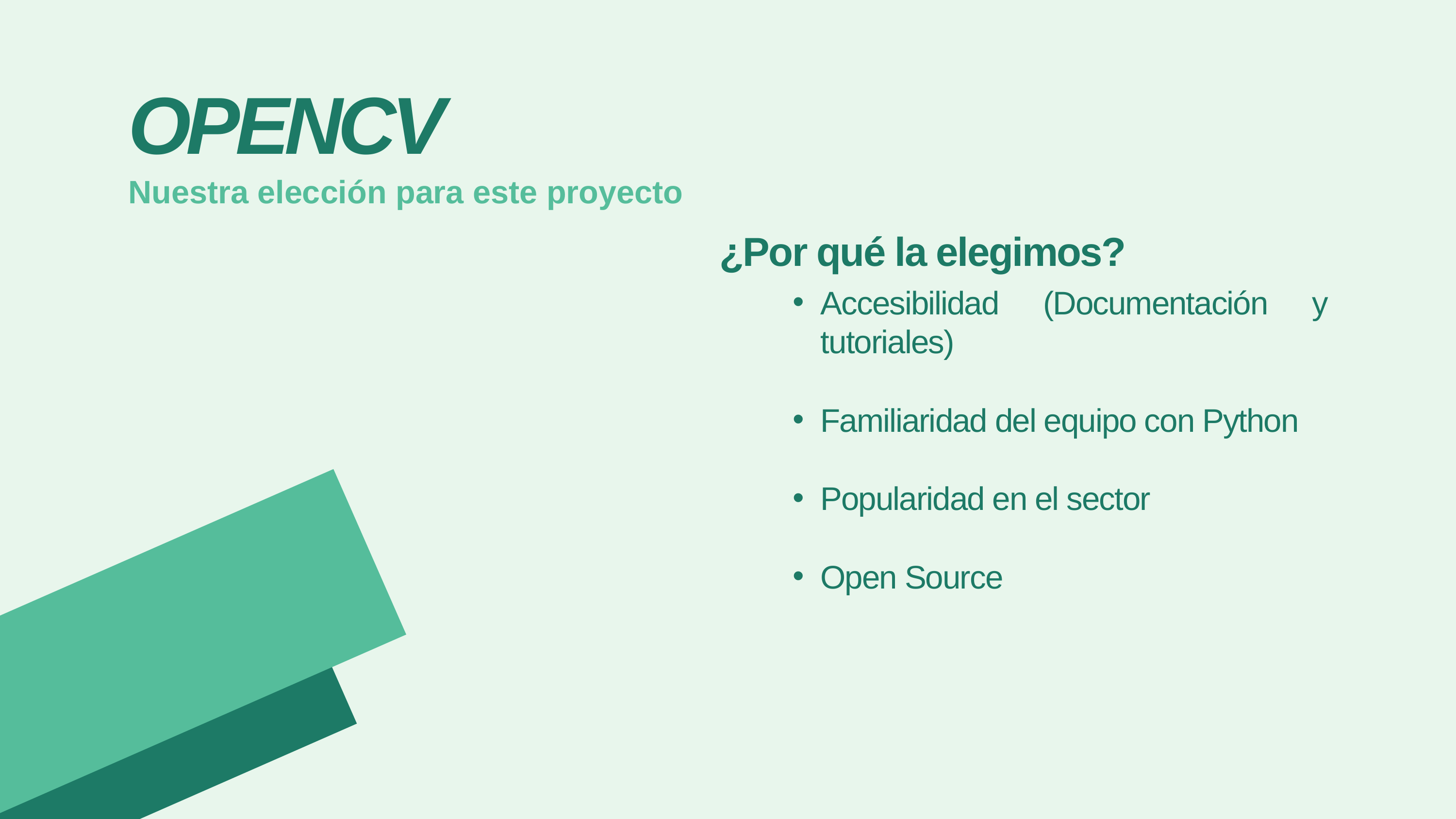

OPENCV
Nuestra elección para este proyecto
¿Por qué la elegimos?
Accesibilidad (Documentación y tutoriales)

Familiaridad del equipo con Python

Popularidad en el sector

Open Source